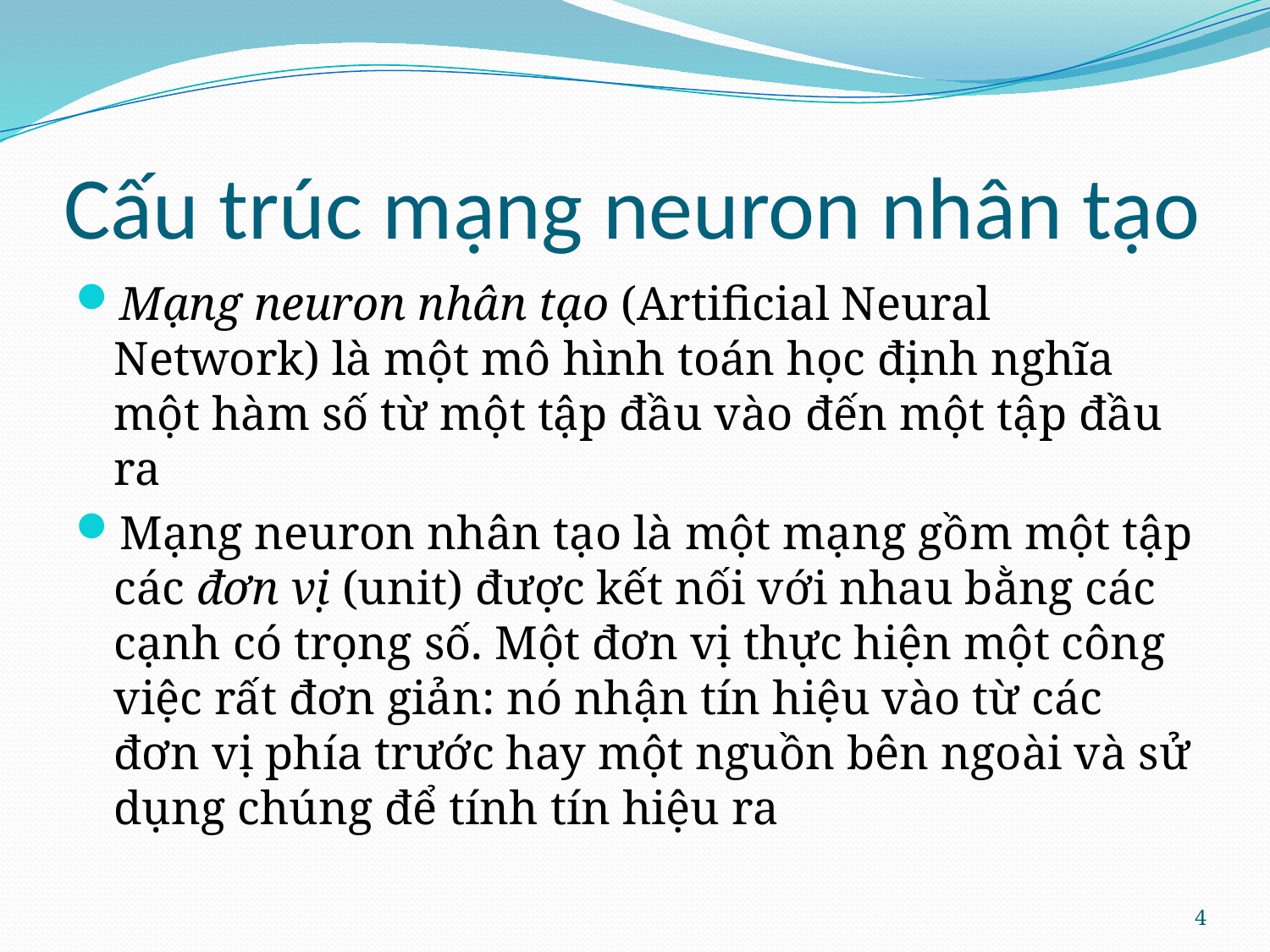

# Cấu trúc mạng neuron nhân tạo
Mạng neuron nhân tạo (Artificial Neural Network) là một mô hình toán học định nghĩa một hàm số từ một tập đầu vào đến một tập đầu ra
Mạng neuron nhân tạo là một mạng gồm một tập các đơn vị (unit) được kết nối với nhau bằng các cạnh có trọng số. Một đơn vị thực hiện một công việc rất đơn giản: nó nhận tín hiệu vào từ các đơn vị phía trước hay một nguồn bên ngoài và sử dụng chúng để tính tín hiệu ra
4